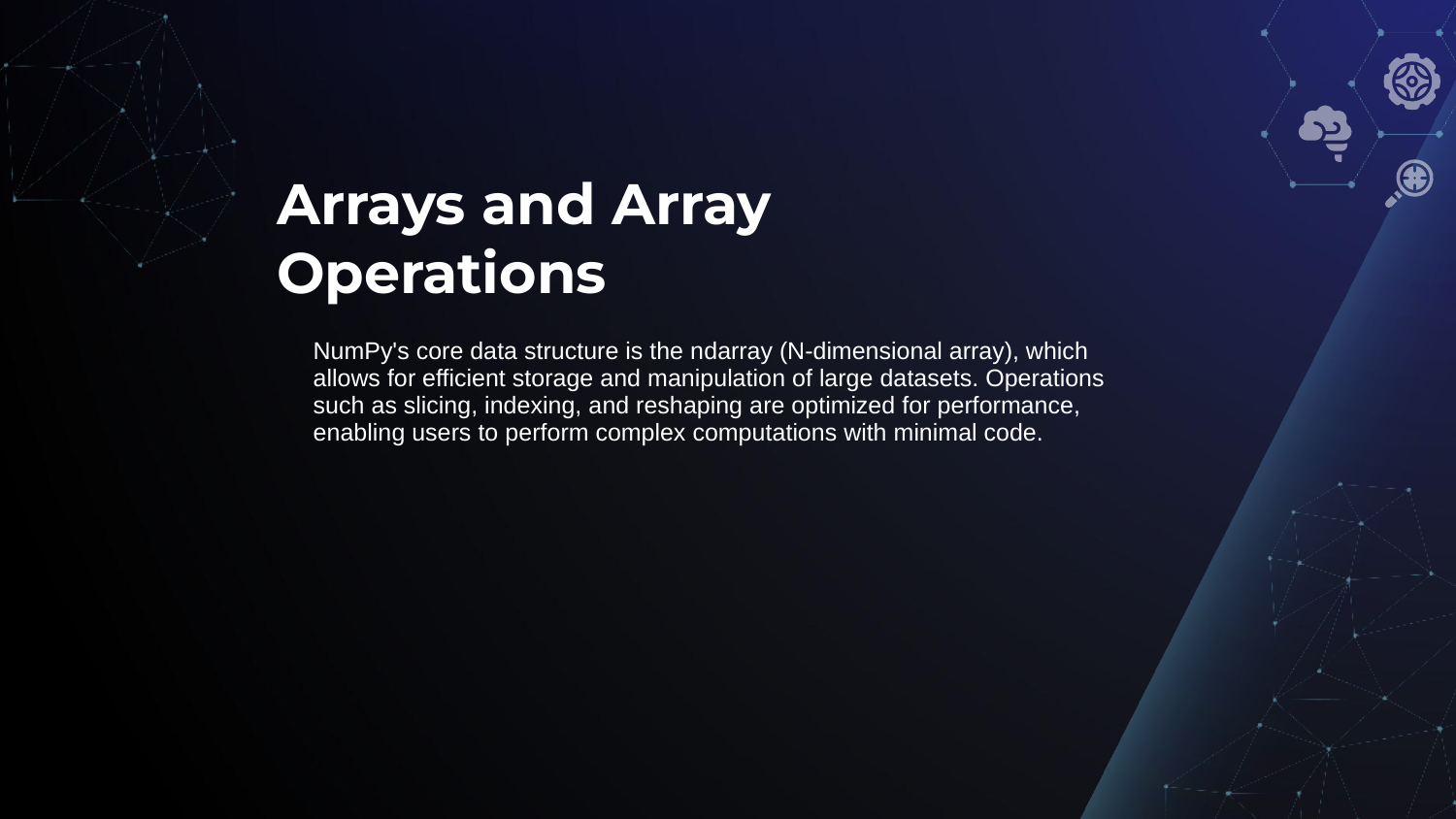

# Arrays and Array Operations
NumPy's core data structure is the ndarray (N-dimensional array), which allows for efficient storage and manipulation of large datasets. Operations such as slicing, indexing, and reshaping are optimized for performance, enabling users to perform complex computations with minimal code.